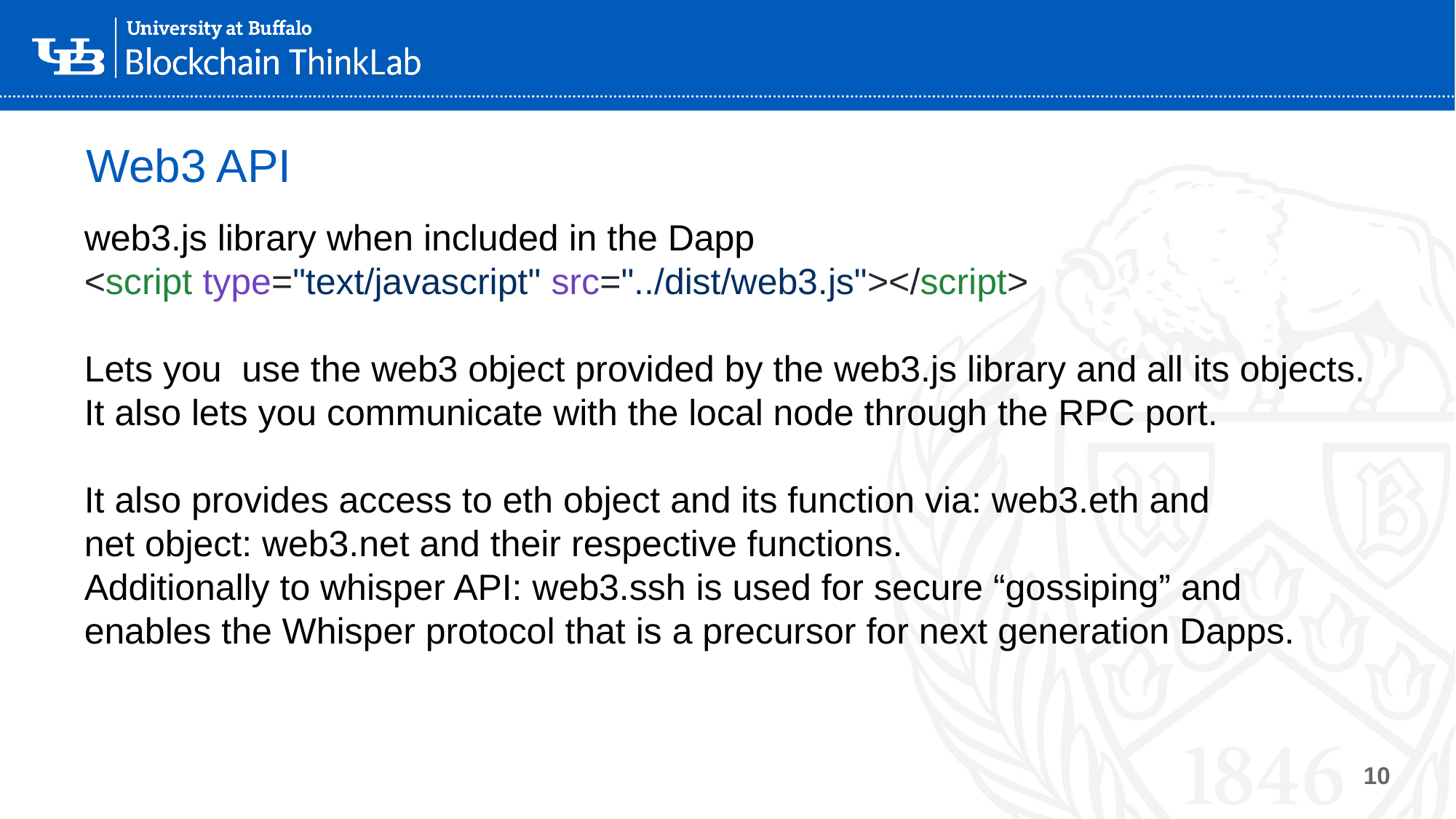

# Web3 API
web3.js library when included in the Dapp
<script type="text/javascript" src="../dist/web3.js"></script>

Lets you  use the web3 object provided by the web3.js library and all its objects.
It also lets you communicate with the local node through the RPC port.

It also provides access to eth object and its function via: web3.eth and
net object: web3.net and their respective functions.
Additionally to whisper API: web3.ssh is used for secure “gossiping” and enables the Whisper protocol that is a precursor for next generation Dapps.